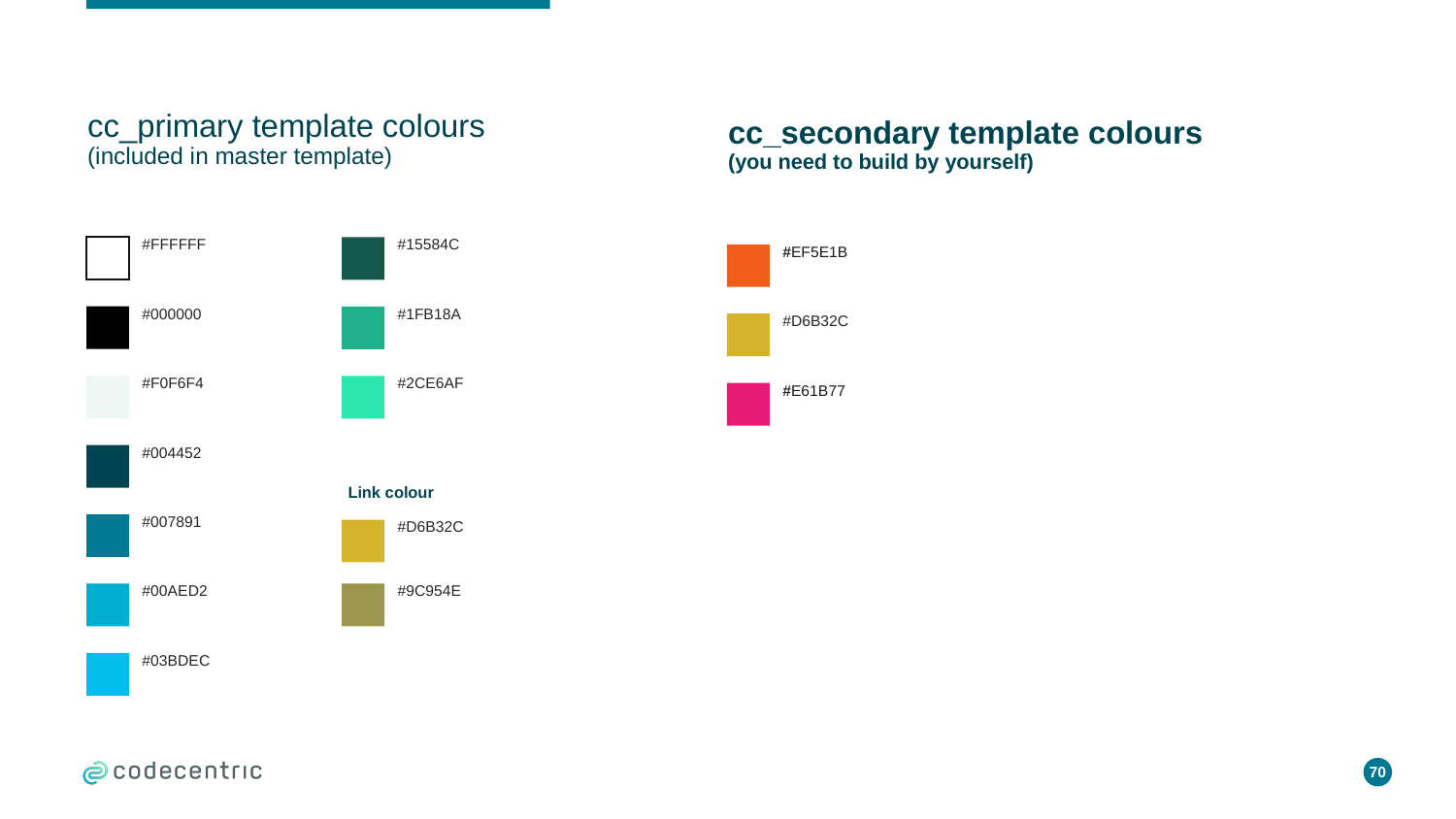

# cc_primary template colours (included in master template)
cc_secondary template colours
(you need to build by yourself)

#FFFFFF

#15584C

#EF5E1B

#000000

#1FB18A

#D6B32C

#F0F6F4

#2CE6AF

#E61B77

#004452
Link colour

#007891

#D6B32C

#00AED2

#9C954E

#03BDEC
70